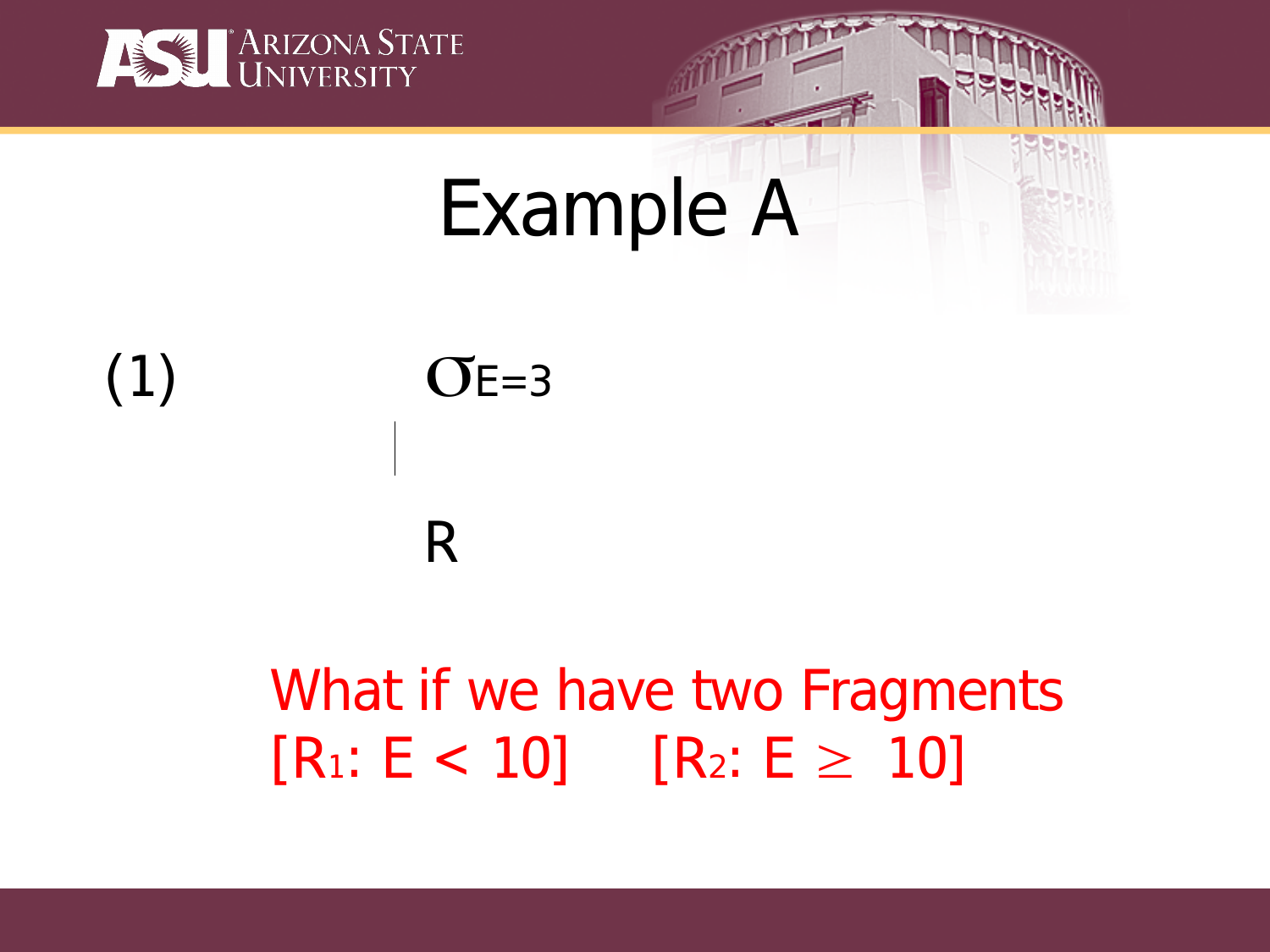

Example A
(1)		 σE=3

			 R

What if we have two Fragments
[R1: E < 10] 	[R2: E ≥ 10]